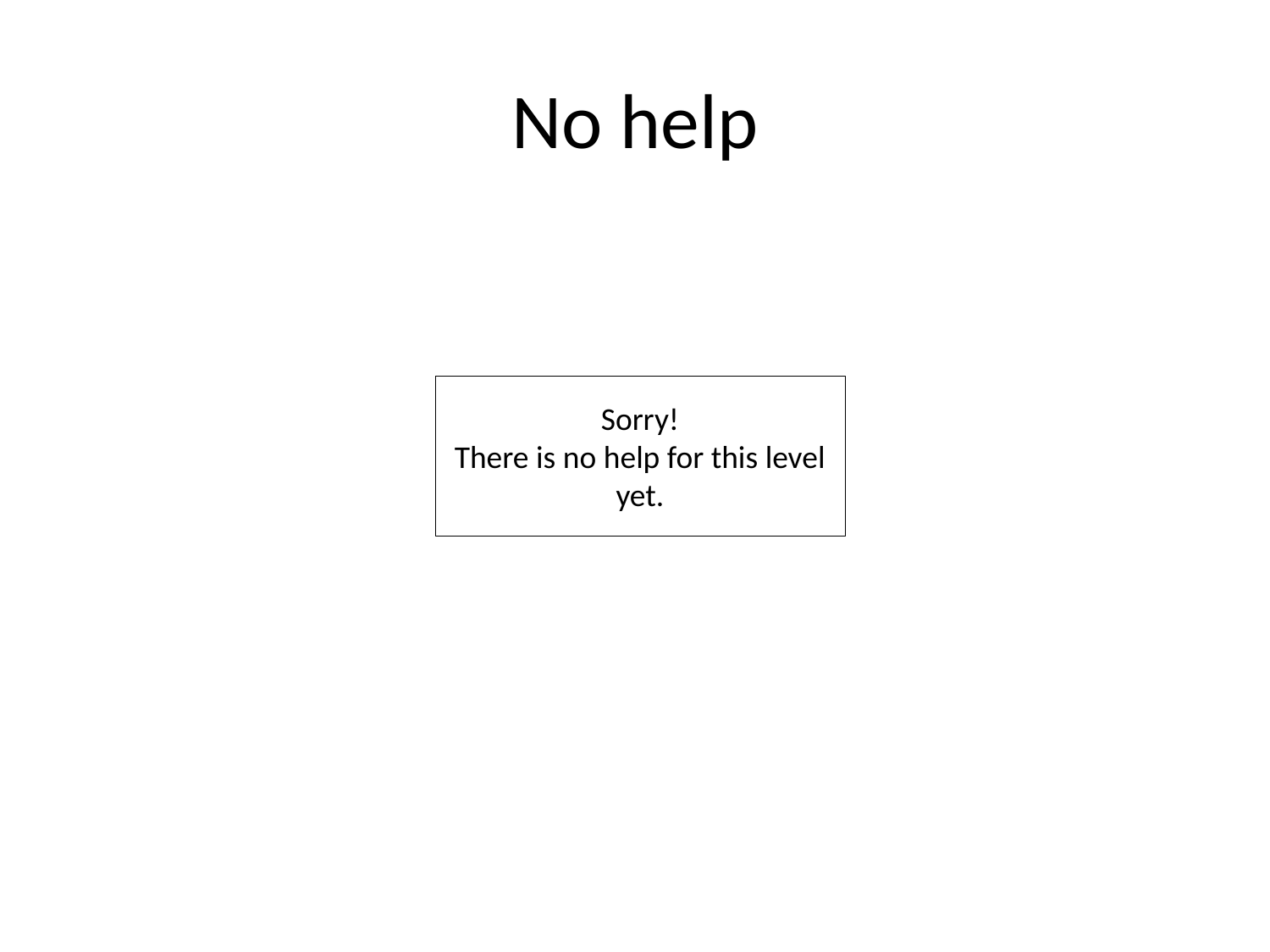

# No help
Sorry!
There is no help for this level yet.